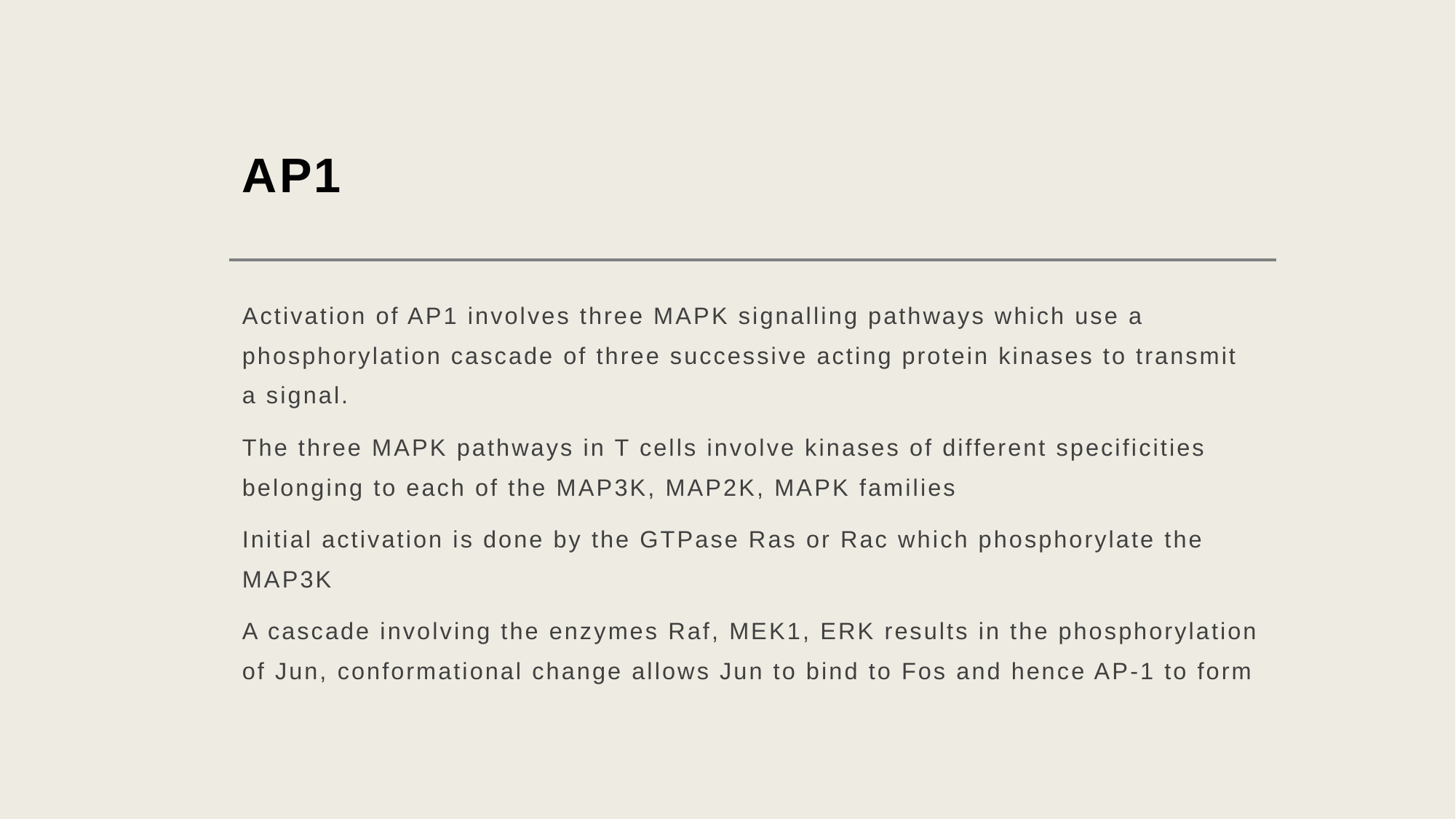

# AP1
Activation of AP1 involves three MAPK signalling pathways which use a phosphorylation cascade of three successive acting protein kinases to transmit a signal.
The three MAPK pathways in T cells involve kinases of different specificities belonging to each of the MAP3K, MAP2K, MAPK families
Initial activation is done by the GTPase Ras or Rac which phosphorylate the MAP3K
A cascade involving the enzymes Raf, MEK1, ERK results in the phosphorylation of Jun, conformational change allows Jun to bind to Fos and hence AP-1 to form